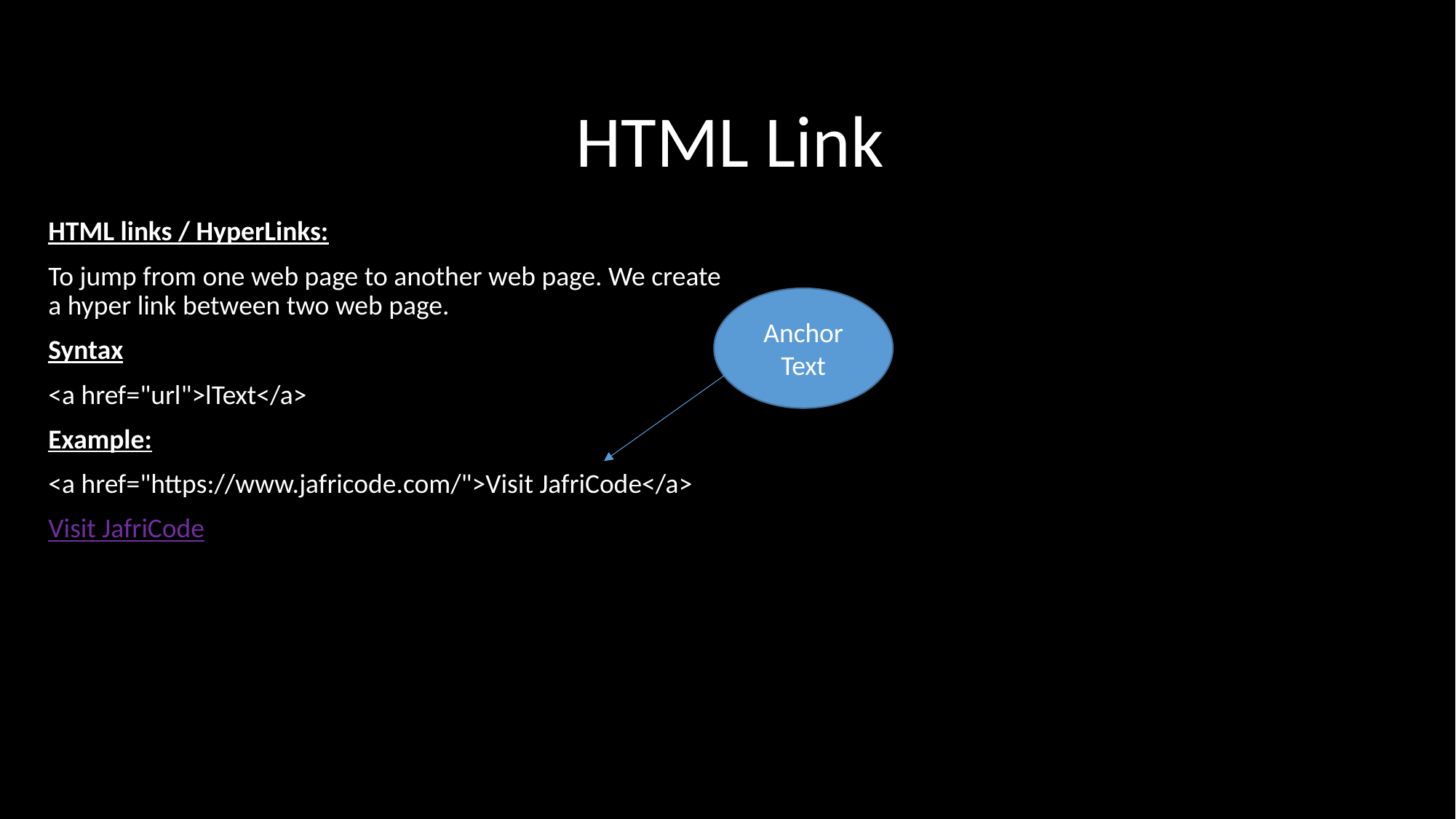

# HTML Link
HTML links / HyperLinks:
To jump from one web page to another web page. We create a hyper link between two web page.
Syntax
<a href="url">lText</a>
Example:
<a href="https://www.jafricode.com/">Visit JafriCode</a>
Visit JafriCode

Anchor Text